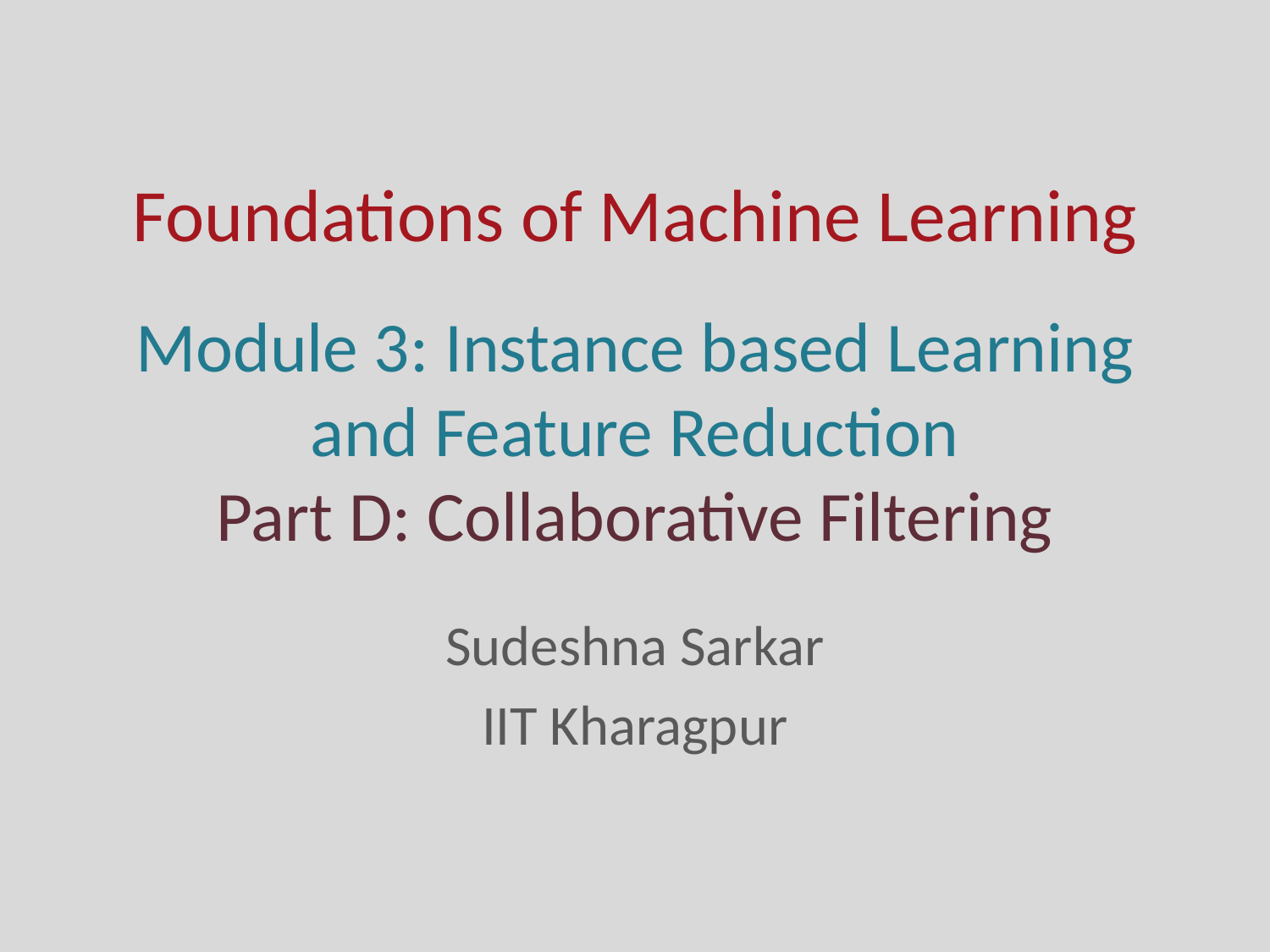

# Foundations of Machine Learning
Module 3: Instance based Learning and Feature Reduction
Part D: Collaborative Filtering
Sudeshna Sarkar
IIT Kharagpur